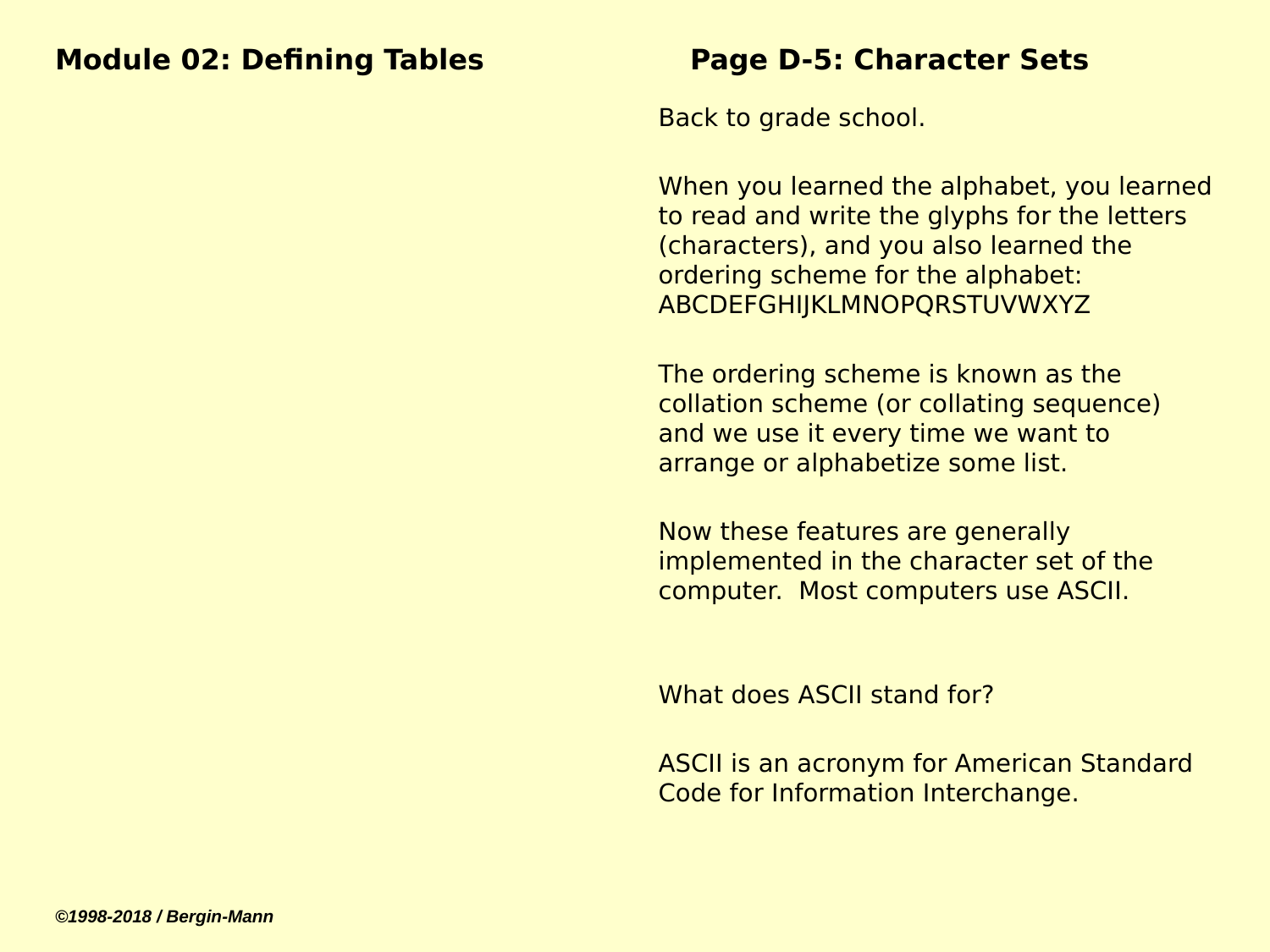

# Module 02: Defining Tables		Page D-5: Character Sets

Back to grade school.

When you learned the alphabet, you learned to read and write the glyphs for the letters (characters), and you also learned the ordering scheme for the alphabet: ABCDEFGHIJKLMNOPQRSTUVWXYZ

The ordering scheme is known as the collation scheme (or collating sequence) and we use it every time we want to arrange or alphabetize some list.

Now these features are generally implemented in the character set of the computer.  Most computers use ASCII.

What does ASCII stand for?

ASCII is an acronym for American Standard Code for Information Interchange.

©1998-2018 / Bergin-Mann